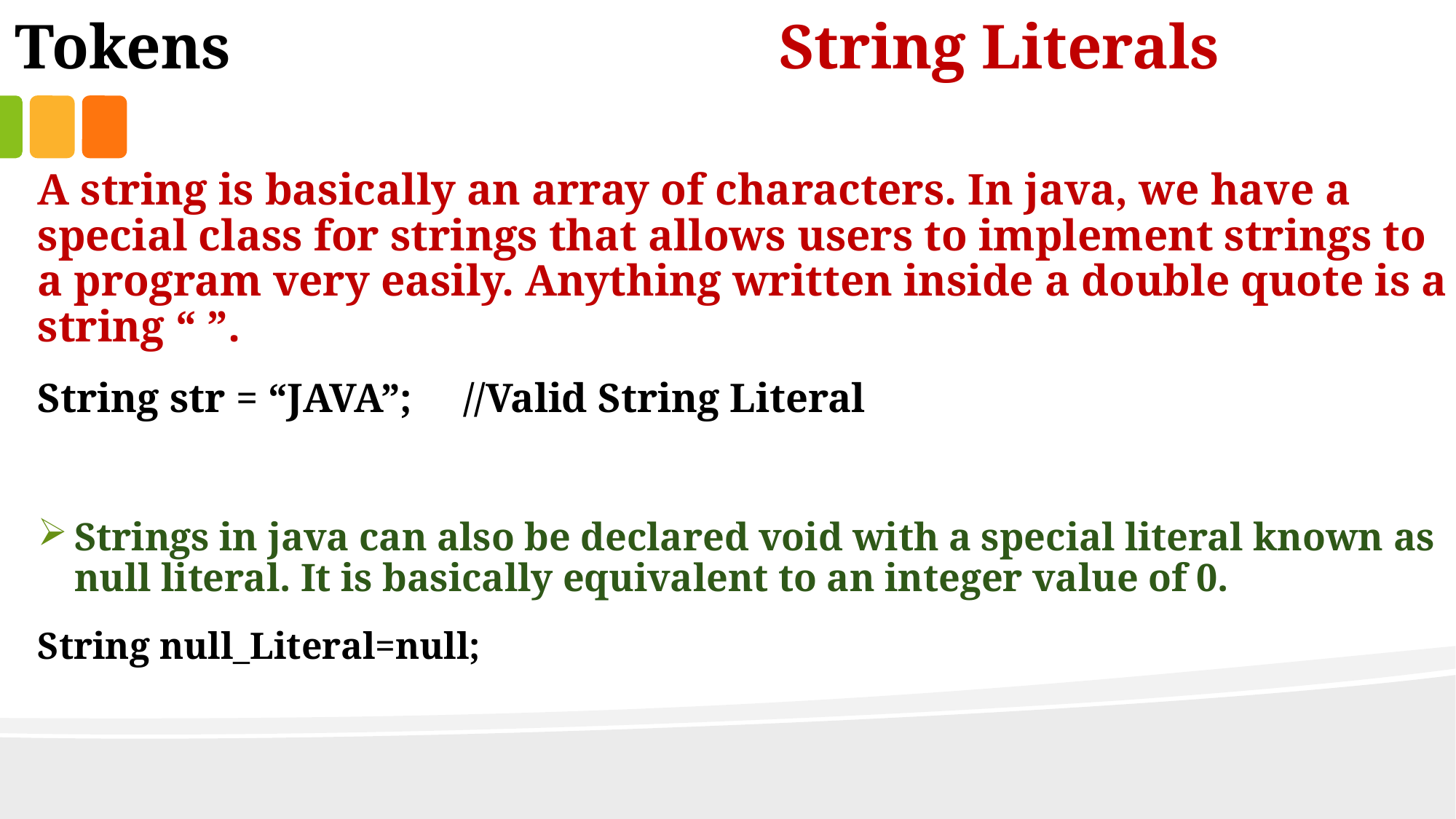

Tokens 					String Literals
A string is basically an array of characters. In java, we have a special class for strings that allows users to implement strings to a program very easily. Anything written inside a double quote is a string “ ”.
String str = “JAVA”;     //Valid String Literal

Strings in java can also be declared void with a special literal known as null literal. It is basically equivalent to an integer value of 0.
String null_Literal=null;